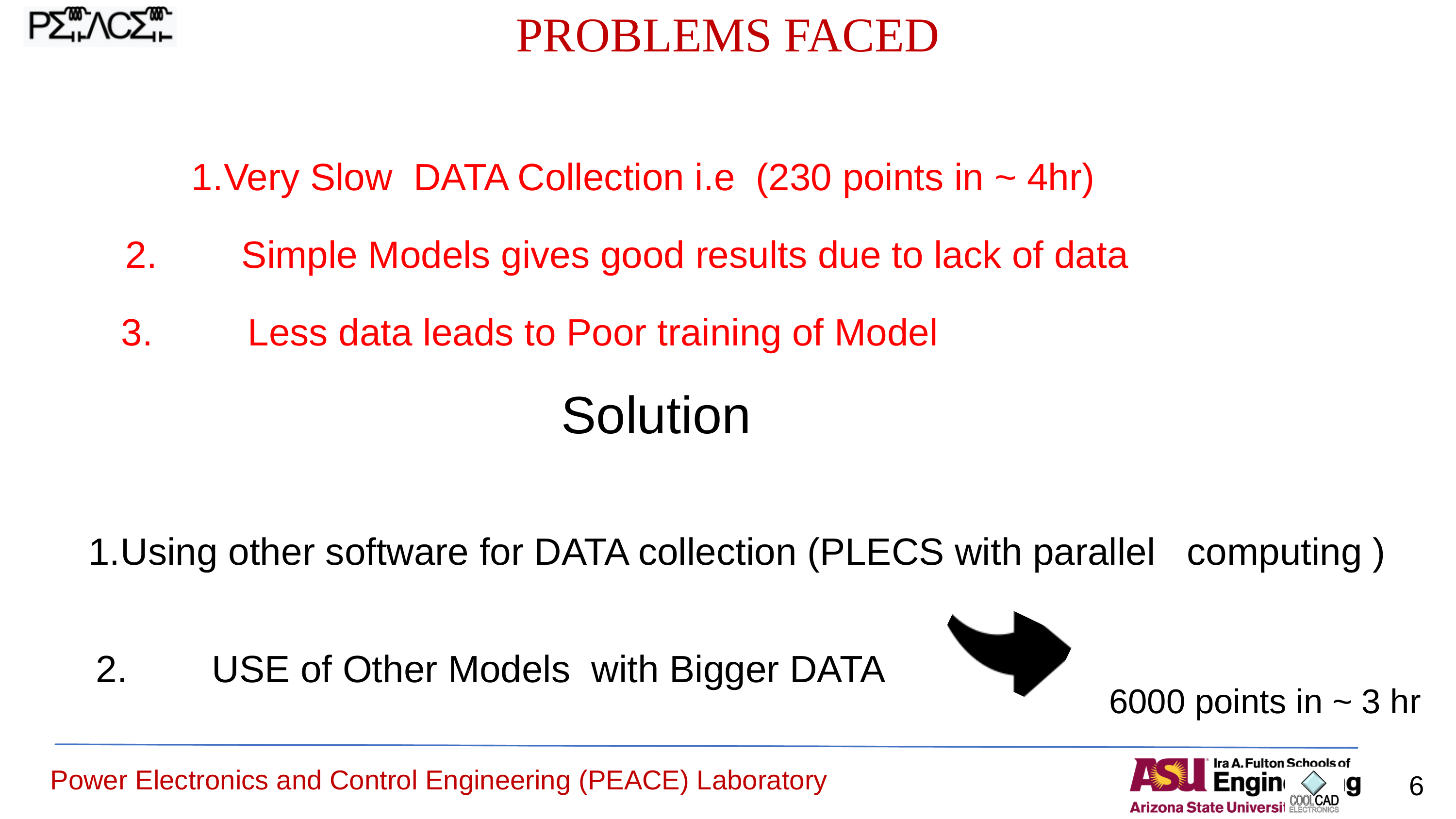

PROBLEMS FACED

Very Slow  DATA Collection i.e  (230 points in ~ 4hr)
2.        Simple Models gives good results due to lack of data
3.         Less data leads to Poor training of Model
Solution
Using other software for DATA collection (PLECS with parallel   computing )

2.        USE of Other Models  with Bigger DATA
6000 points in ~ 3 hr

Power Electronics and Control Engineering (PEACE) Laboratory

6